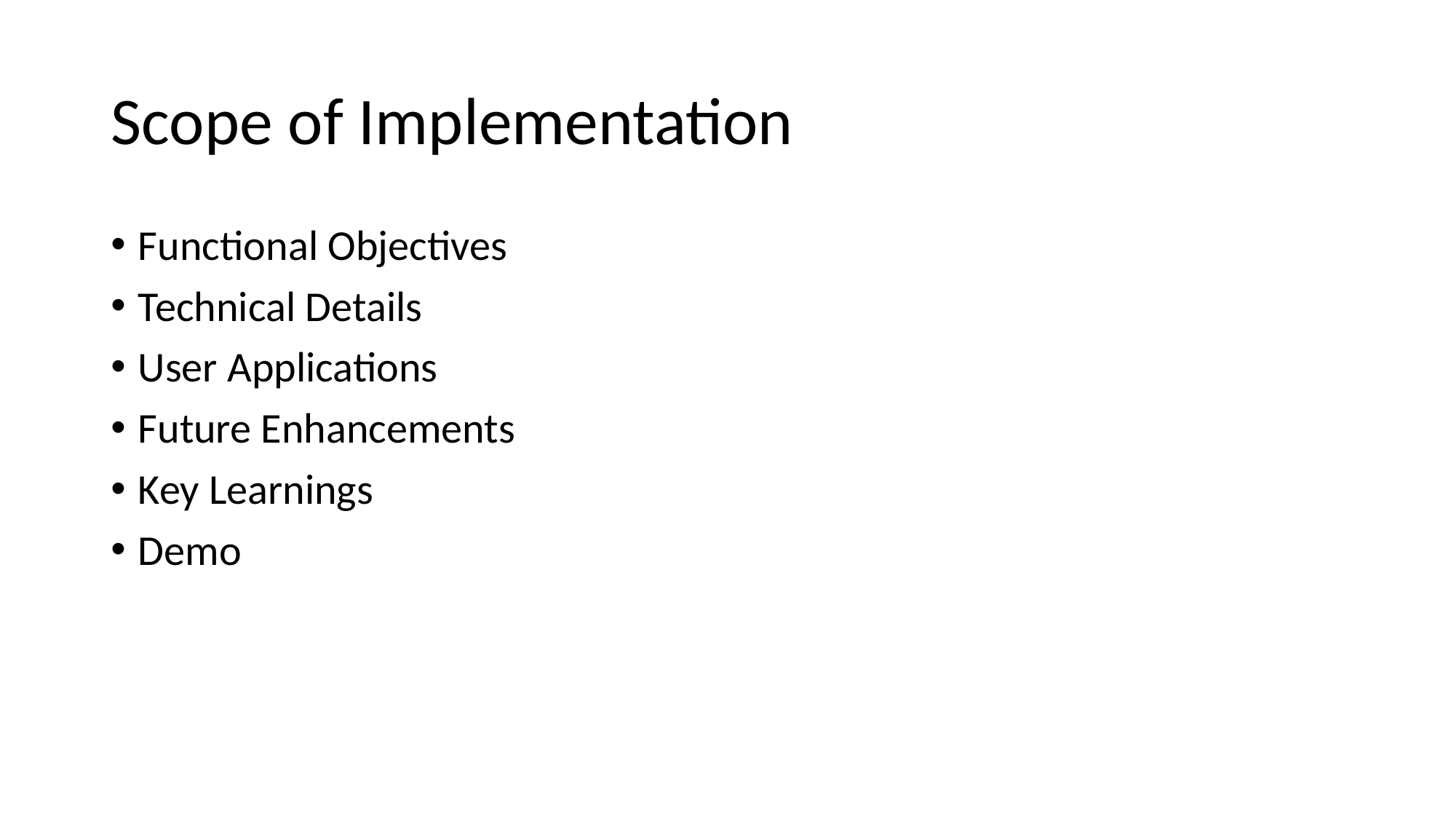

# Scope of Implementation
Functional Objectives
Technical Details
User Applications
Future Enhancements
Key Learnings
Demo